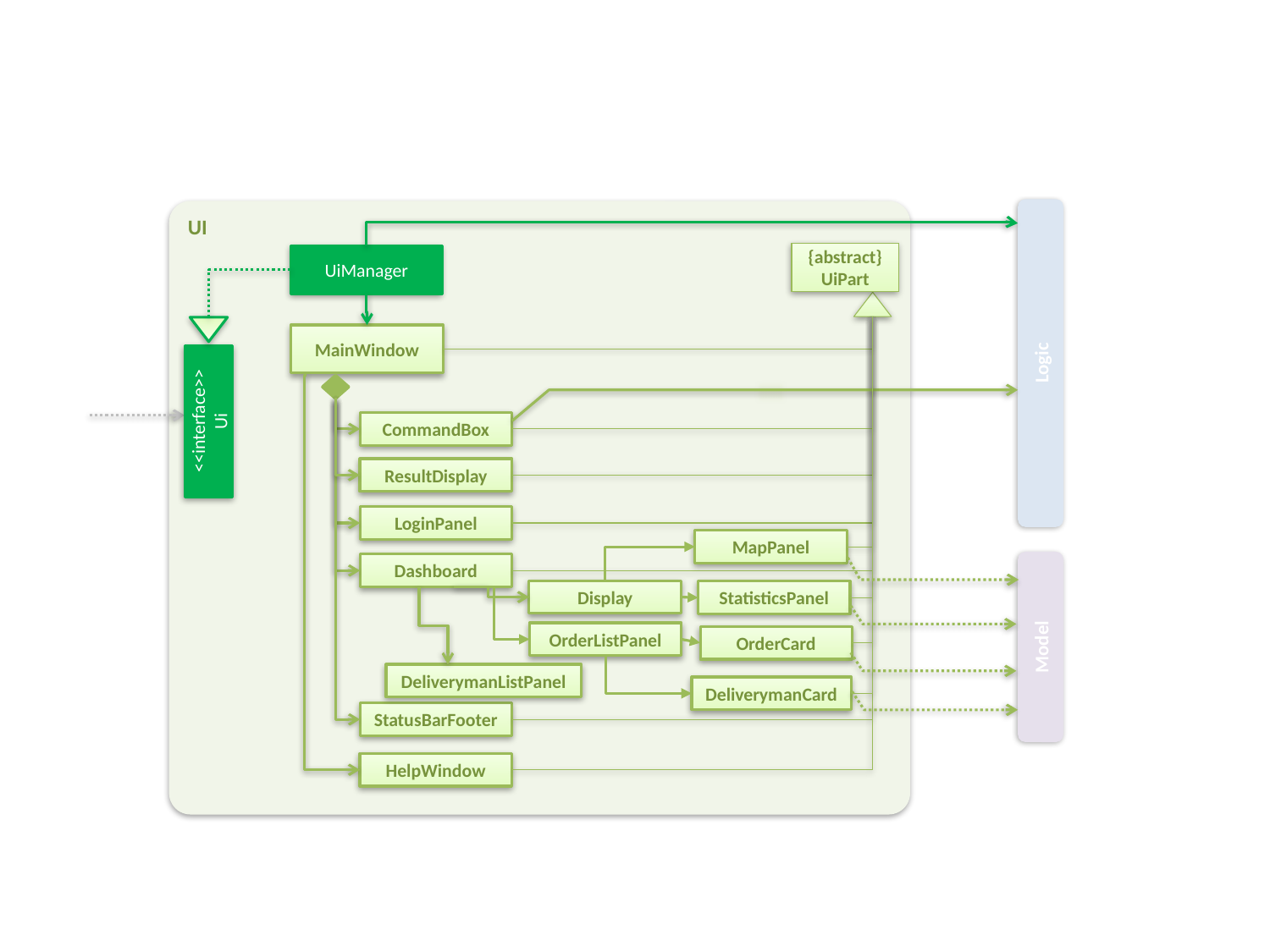

UI
{abstract}
UiPart
UiManager

MainWindow
Logic

<<interface>>
Ui
CommandBox
ResultDisplay
LoginPanel
MapPanel
Dashboard

Display
StatisticsPanel

OrderListPanel
Model
OrderCard

DeliverymanListPanel
DeliverymanCard

StatusBarFooter
HelpWindow